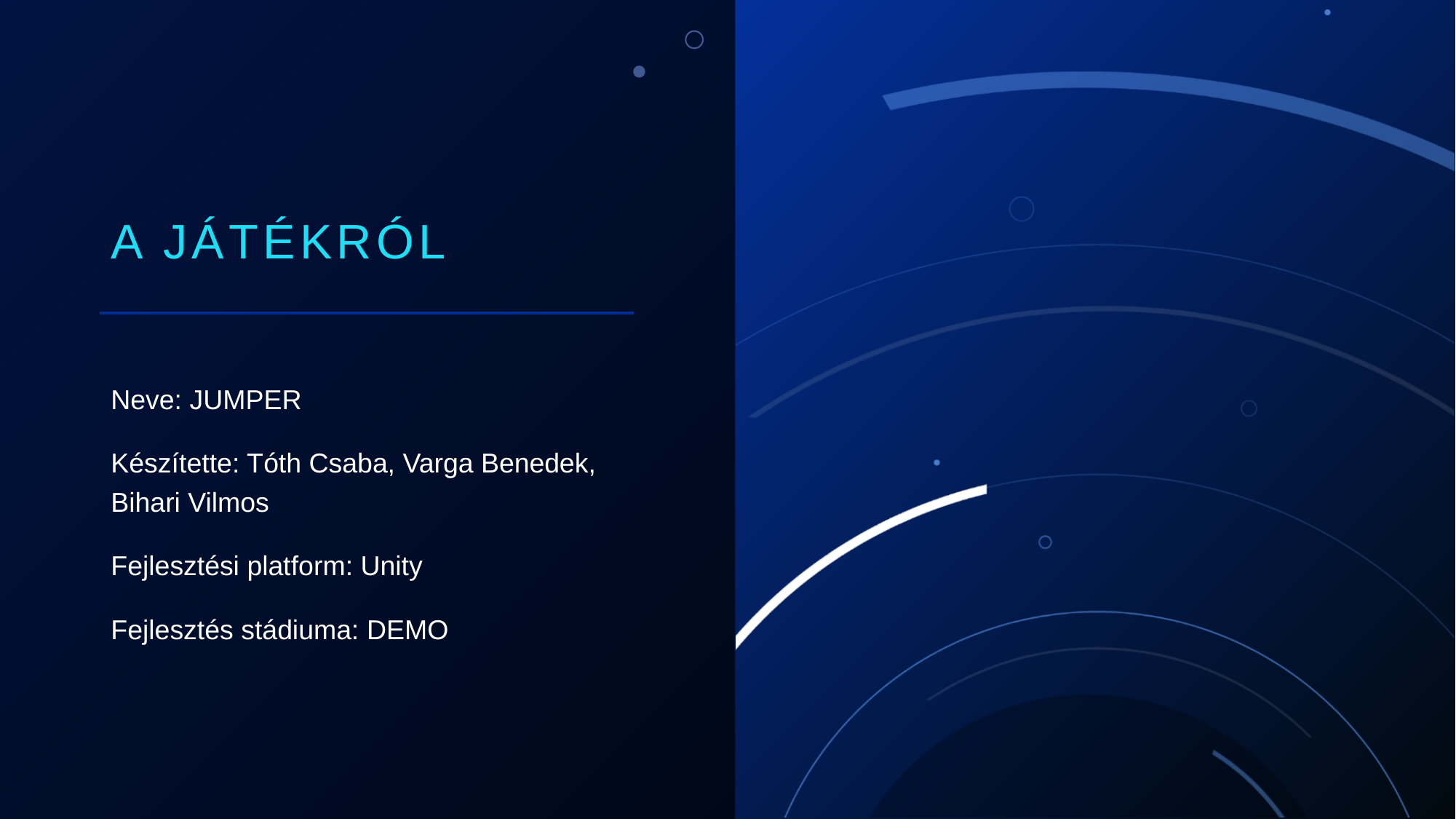

# A játékról
Neve: JUMPER
Készítette: Tóth Csaba, Varga Benedek, Bihari Vilmos
Fejlesztési platform: Unity
Fejlesztés stádiuma: DEMO